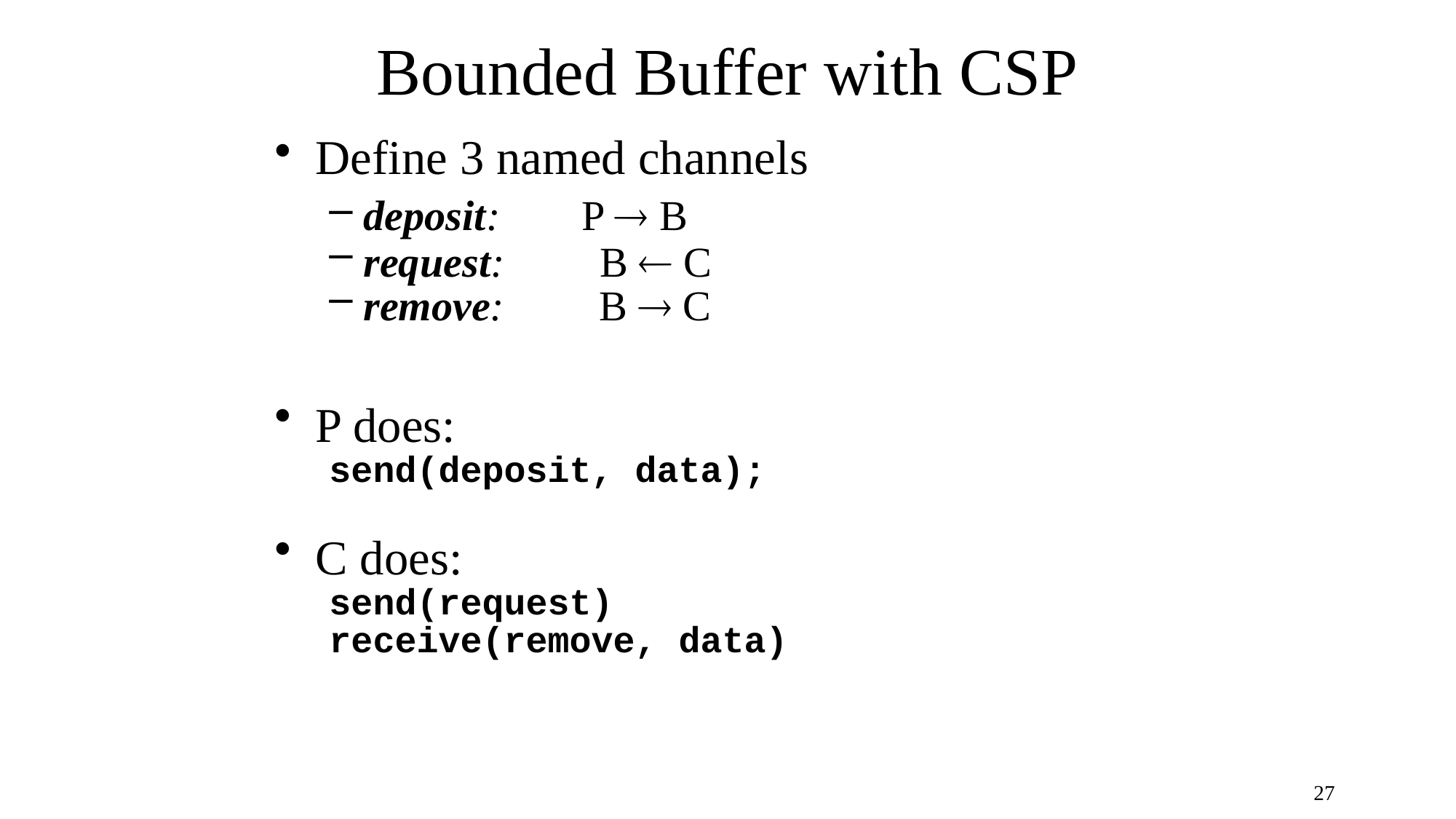

# Bounded Buffer with CSP
Define 3 named channels
deposit: 	P → B
request:         B ← C
remove:         B → C

P does:
send(deposit, data);

C does:
send(request)
receive(remove, data)
27